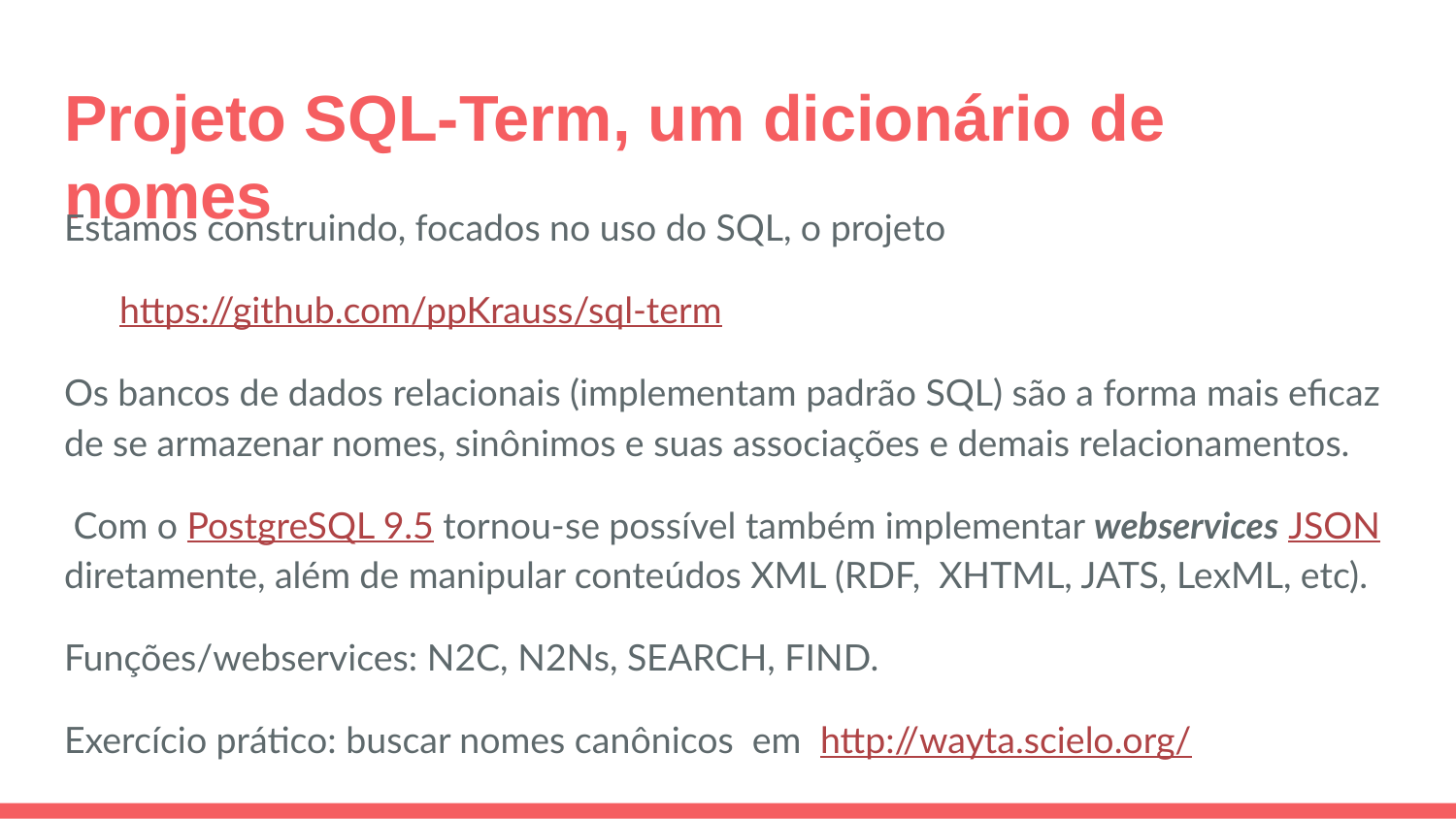

# Projeto SQL-Term, um dicionário de nomes
Estamos construindo, focados no uso do SQL, o projeto
      https://github.com/ppKrauss/sql-term
Os bancos de dados relacionais (implementam padrão SQL) são a forma mais eficaz de se armazenar nomes, sinônimos e suas associações e demais relacionamentos.
 Com o PostgreSQL 9.5 tornou-se possível também implementar webservices JSON diretamente, além de manipular conteúdos XML (RDF,  XHTML, JATS, LexML, etc).
Funções/webservices: N2C, N2Ns, SEARCH, FIND.
Exercício prático: buscar nomes canônicos  em  http://wayta.scielo.org/